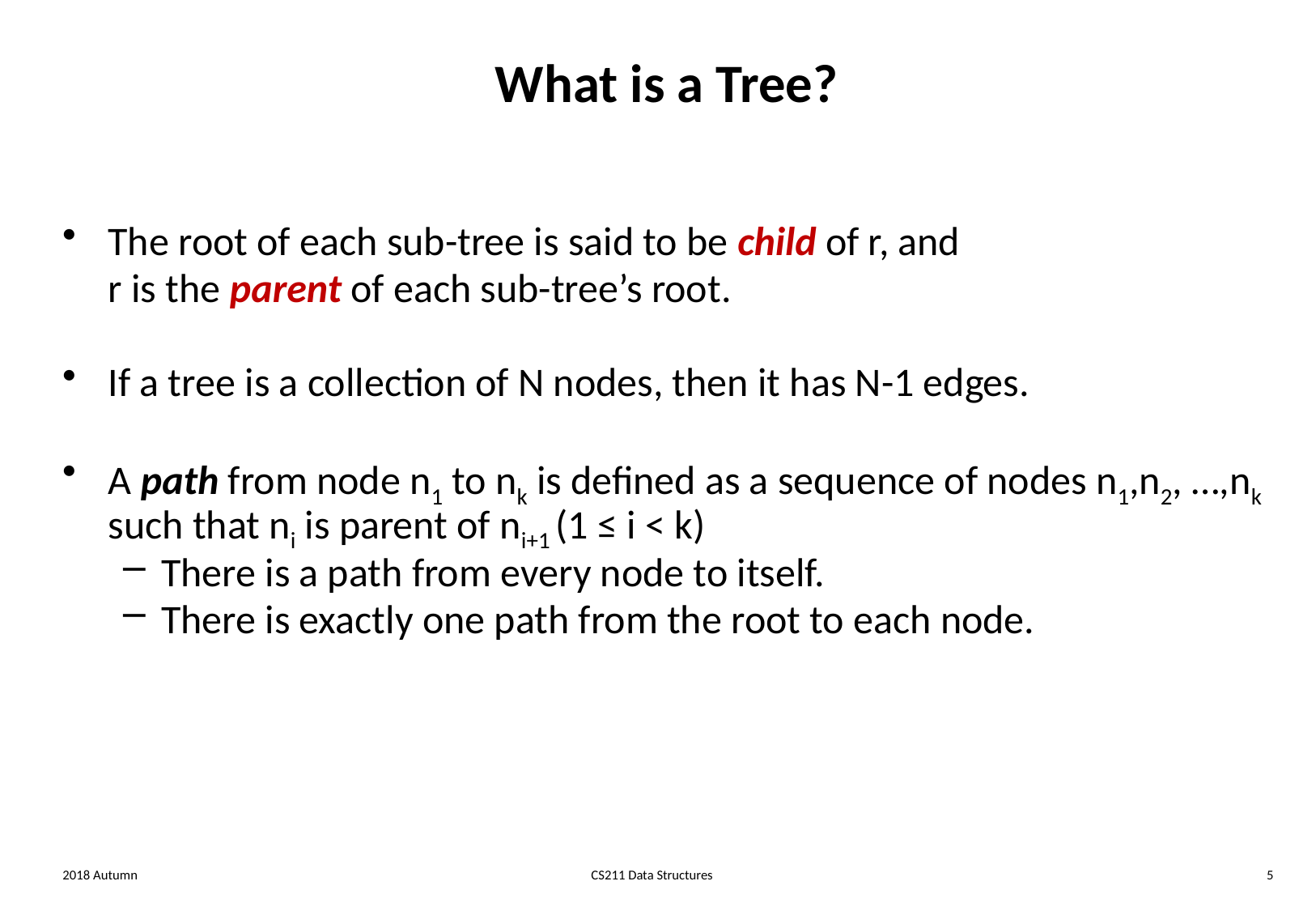

# What is a Tree?

The root of each sub-tree is said to be child of r, and
	r is the parent of each sub-tree’s root.

If a tree is a collection of N nodes, then it has N-1 edges.

A path from node n1 to nk is defined as a sequence of nodes n1,n2, …,nk such that ni is parent of ni+1 (1 ≤ i < k)
There is a path from every node to itself.
There is exactly one path from the root to each node.

2018 Autumn
CS211 Data Structures
5